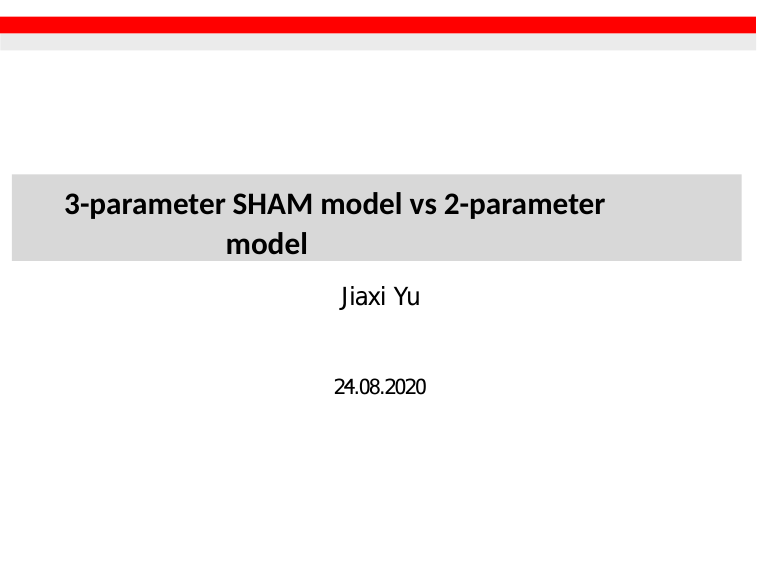

3-parameter SHAM model vs 2-parameter model
Jiaxi Yu

24.08.2020

1